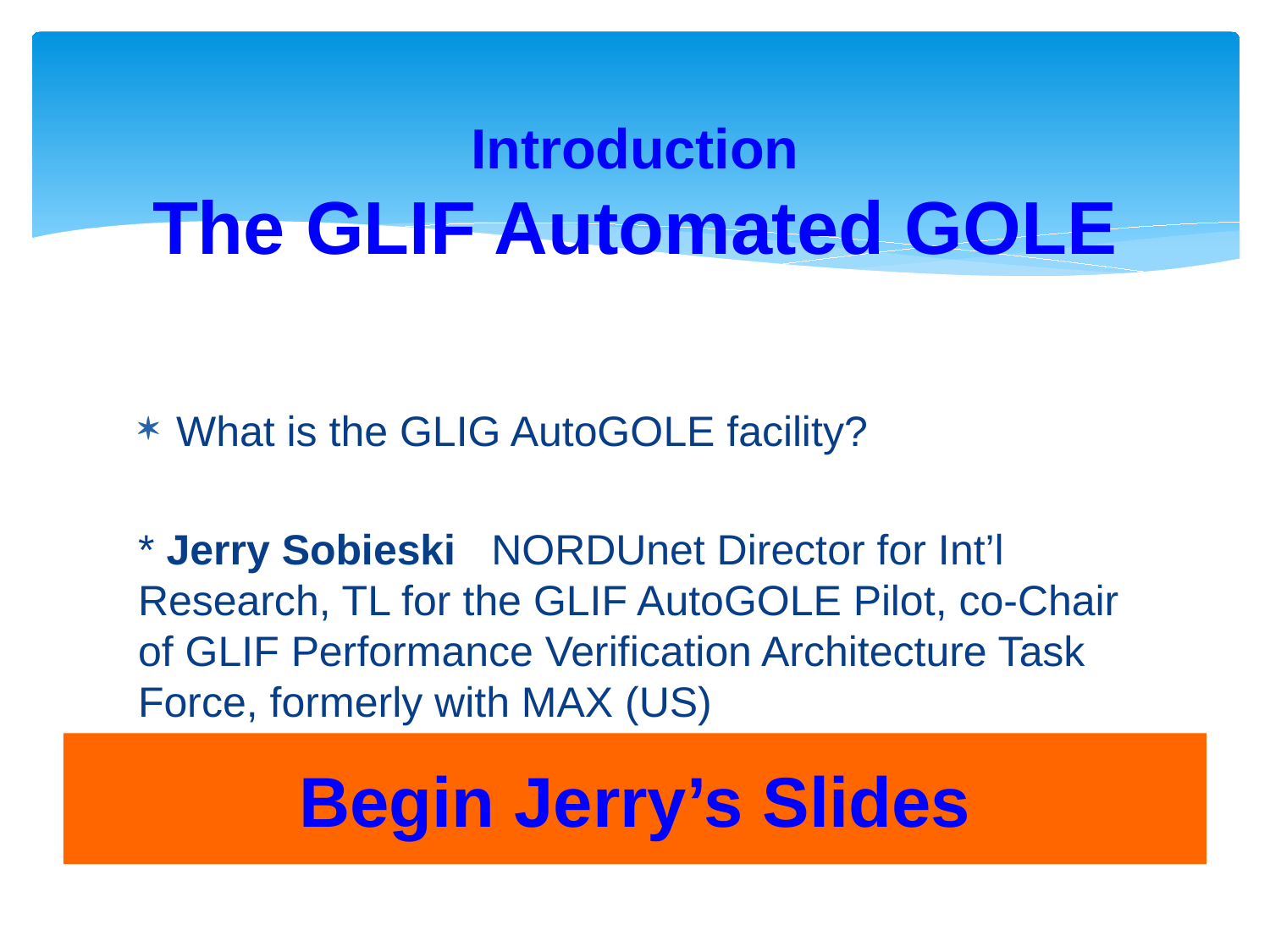

# Introduction The GLIF Automated GOLE

What is the GLIG AutoGOLE facility?

* Jerry Sobieski   NORDUnet Director for Int’l Research, TL for the GLIF AutoGOLE Pilot, co-Chair of GLIF Performance Verification Architecture Task Force, formerly with MAX (US)
Begin Jerry’s Slides